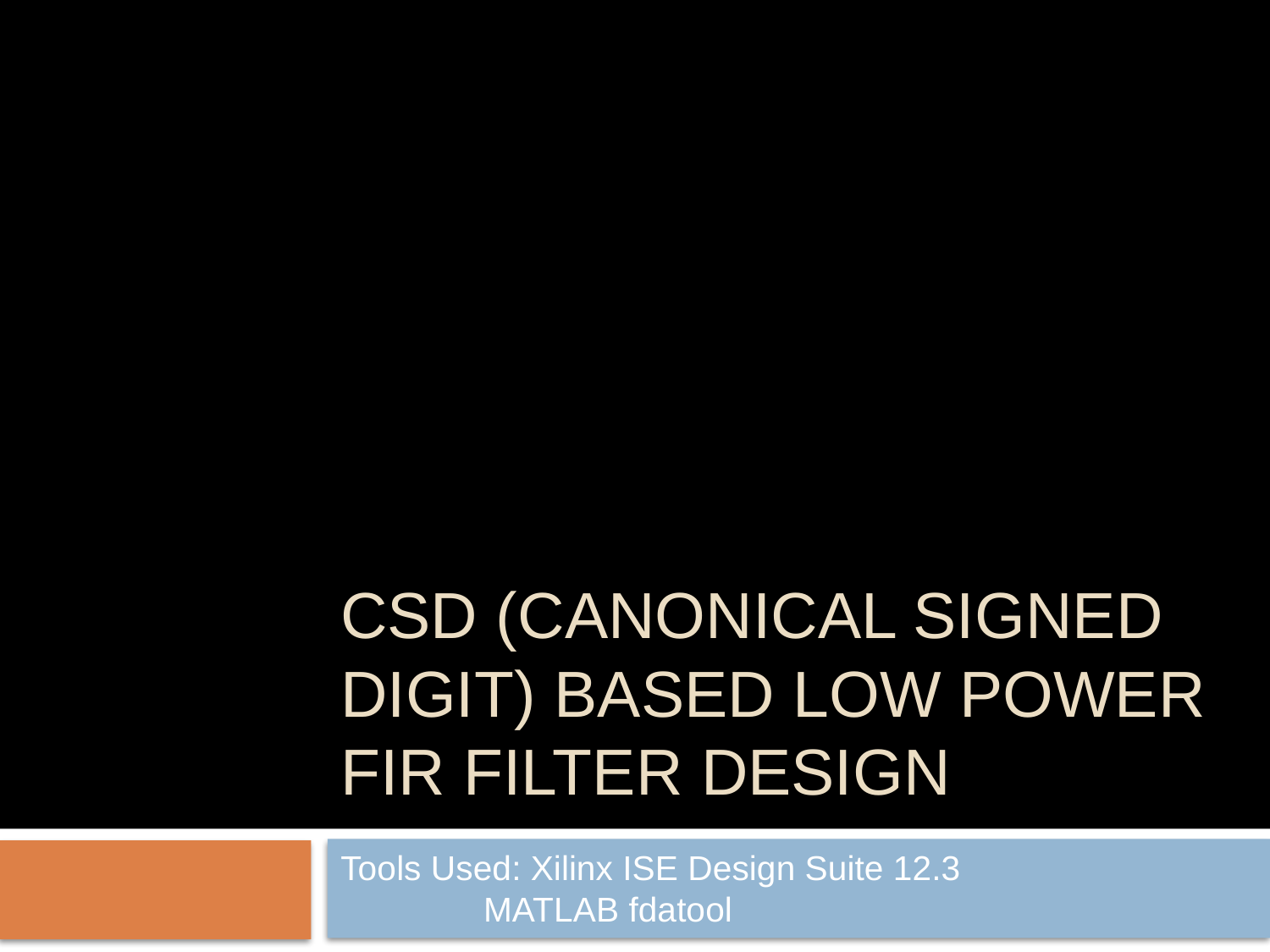

# Csd (Canonical signed digit) based low power FIR filter design
Tools Used: Xilinx ISE Design Suite 12.3
	     MATLAB fdatool